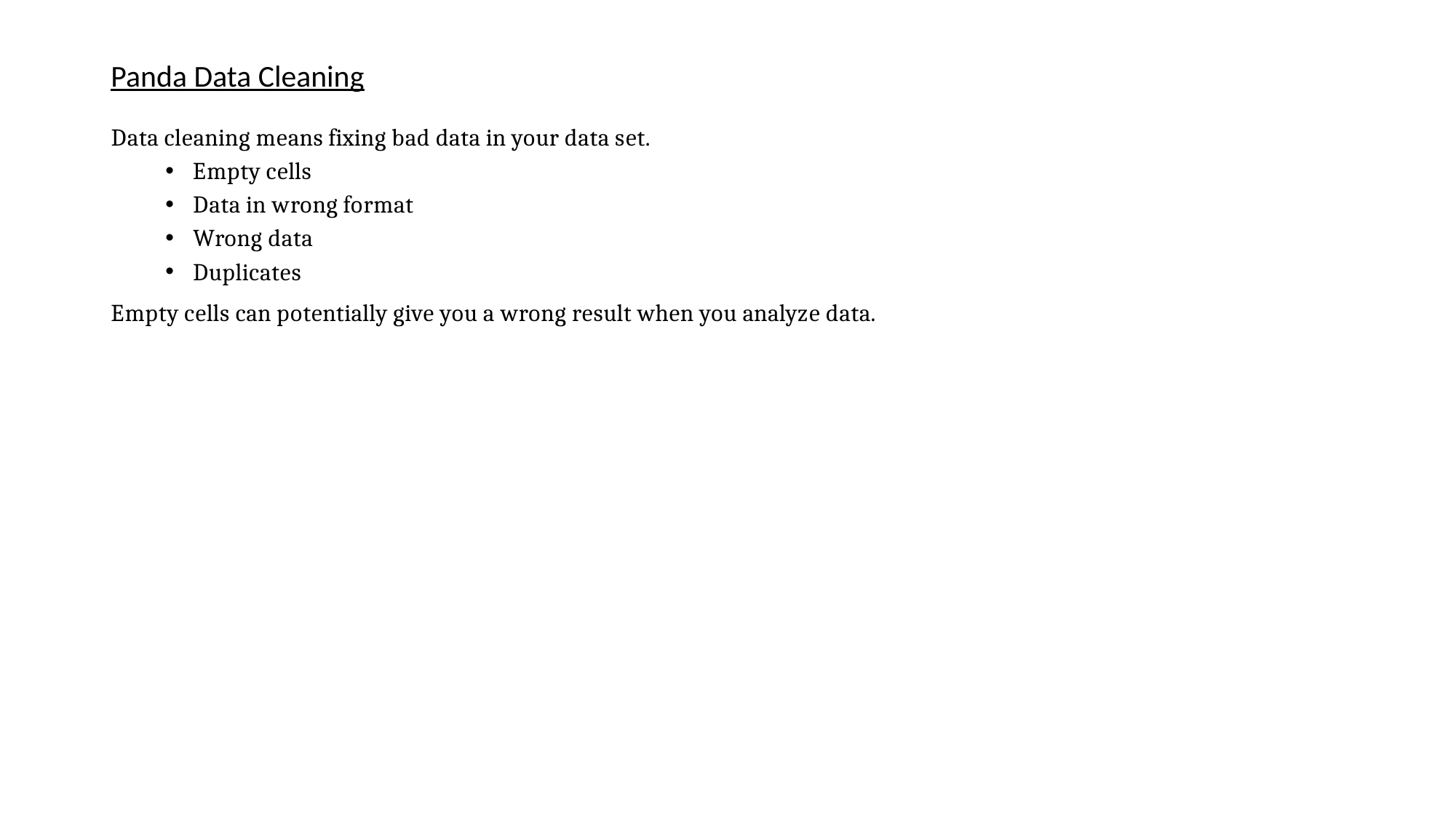

# Panda Data Cleaning
Data cleaning means fixing bad data in your data set.
Empty cells
Data in wrong format
Wrong data
Duplicates
Empty cells can potentially give you a wrong result when you analyze data.